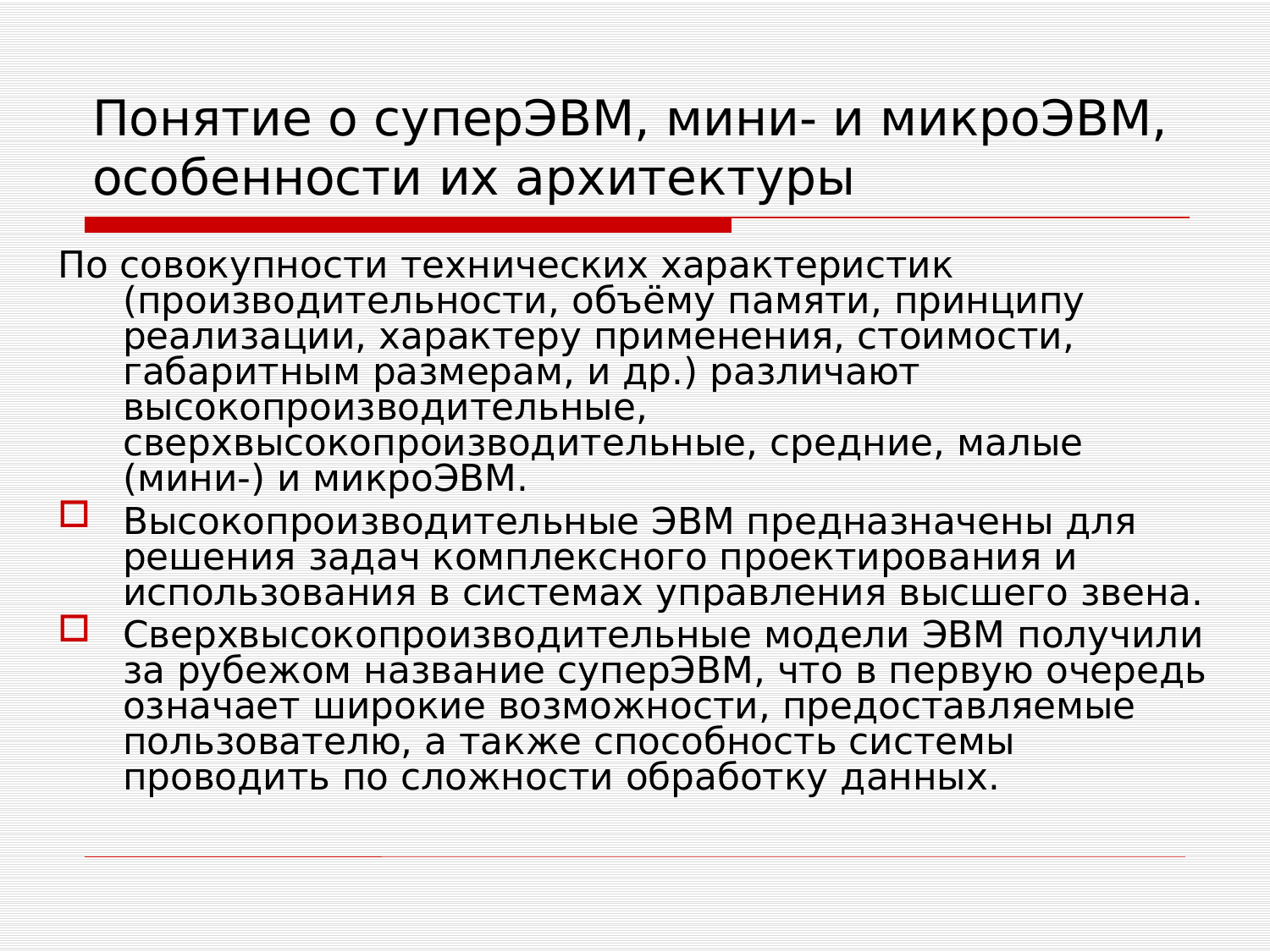

# Понятие о суперЭВМ, мини- и микроЭВМ, особенности их архитектуры
По совокупности технических характеристик (производительности, объёму памяти, принципу реализации, характеру применения, стоимости, габаритным размерам, и др.) различают высокопроизводительные, сверхвысокопроизводительные, средние, малые (мини-) и микроЭВМ.
Высокопроизводительные ЭВМ предназначены для решения задач комплексного проектирования и использования в системах управления высшего звена.
Сверхвысокопроизводительные модели ЭВМ получили за рубежом название суперЭВМ, что в первую очередь означает широкие возможности, предоставляемые пользователю, а также способность системы проводить по сложности обработку данных.